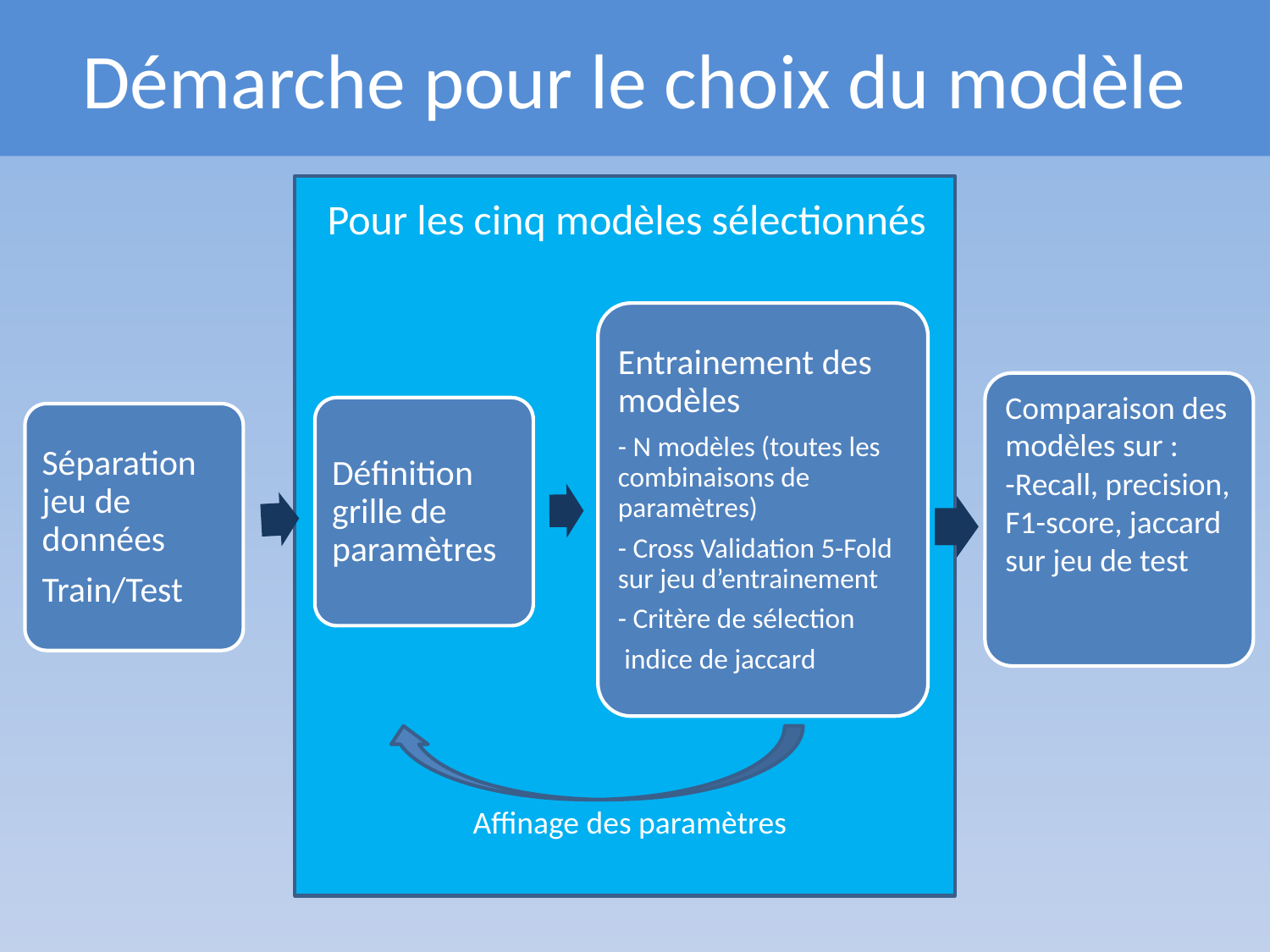

Démarche pour le choix du modèle

Pour les cinq modèles sélectionnés
Séparation jeu de données
Train/Test

Définition grille de paramètres

Entrainement des modèles
- N modèles (toutes les combinaisons de paramètres)
- Cross Validation 5-Fold sur jeu d’entrainement
- Critère de sélection
 indice de jaccard

Comparaison des modèles sur :        -Recall, precision, F1-score, jaccard sur jeu de test

Affinage des paramètres